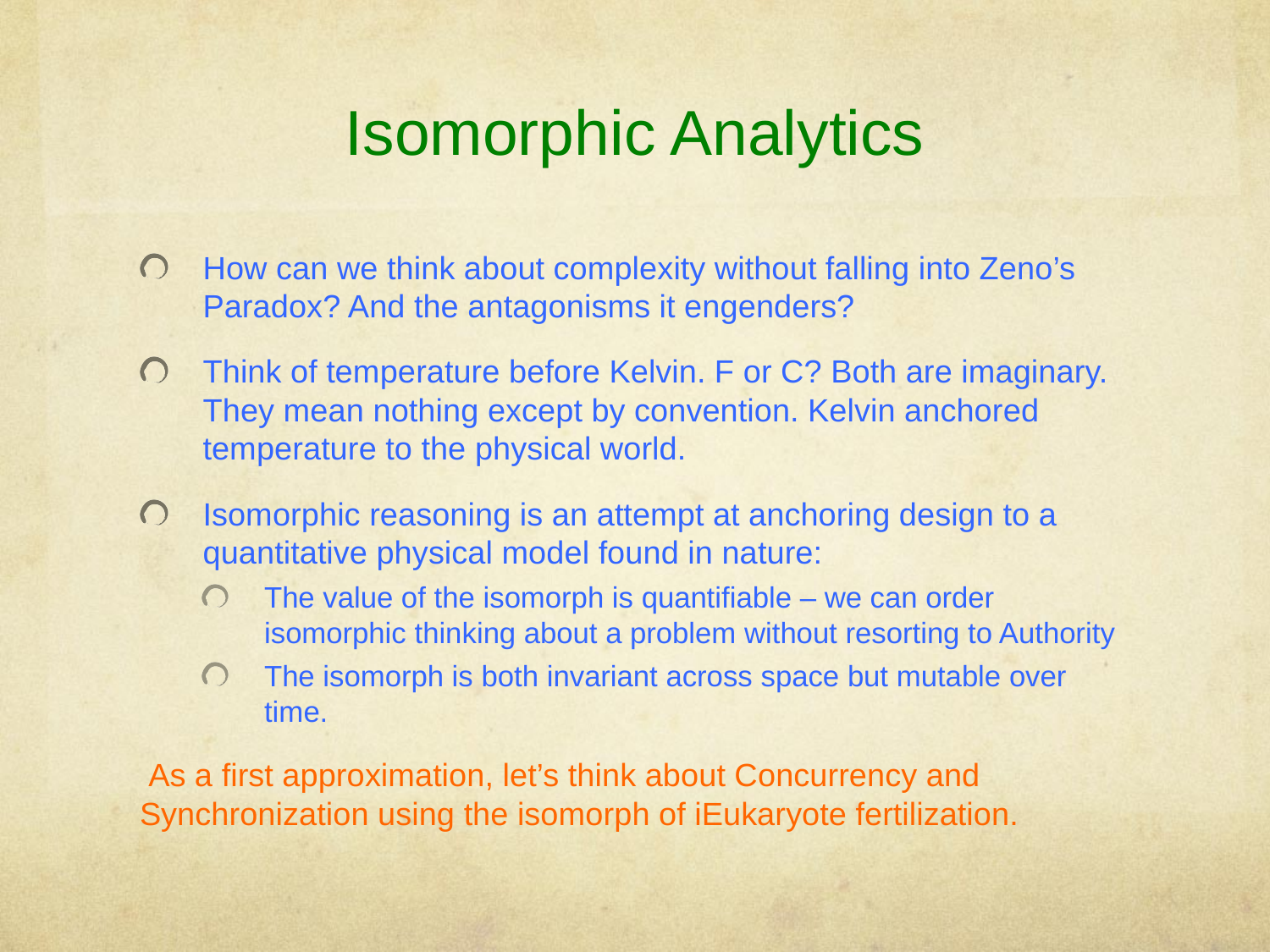

# Isomorphic Analytics
How can we think about complexity without falling into Zeno’s Paradox? And the antagonisms it engenders?
Think of temperature before Kelvin. F or C? Both are imaginary. They mean nothing except by convention. Kelvin anchored temperature to the physical world.
Isomorphic reasoning is an attempt at anchoring design to a quantitative physical model found in nature:
The value of the isomorph is quantifiable – we can order isomorphic thinking about a problem without resorting to Authority
The isomorph is both invariant across space but mutable over time.
 As a first approximation, let’s think about Concurrency and Synchronization using the isomorph of iEukaryote fertilization.